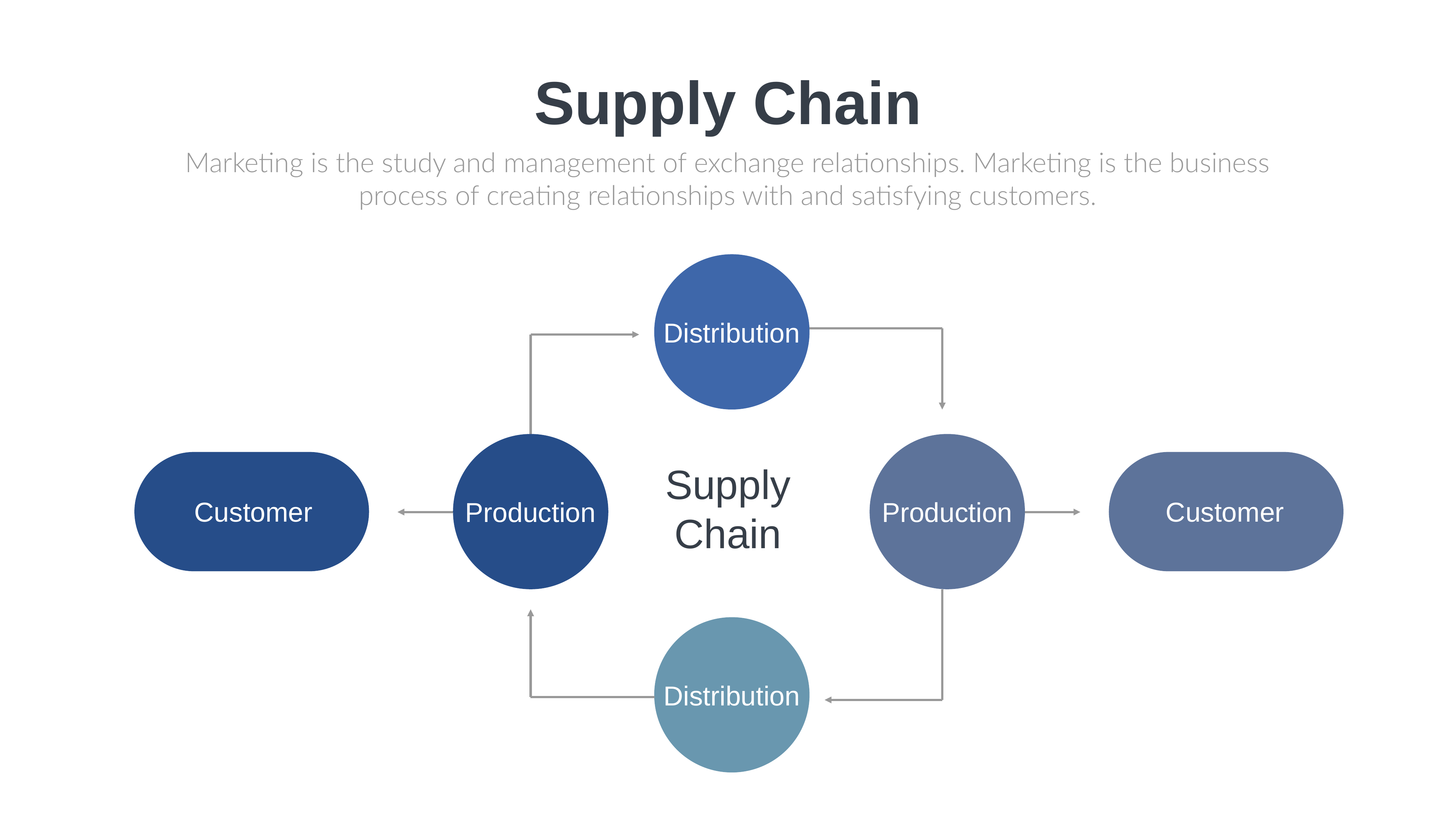

Supply Chain
Marketing is the study and management of exchange relationships. Marketing is the business process of creating relationships with and satisfying customers.

Distribution

Supply Chain
Customer
Customer
Production
Production

Distribution